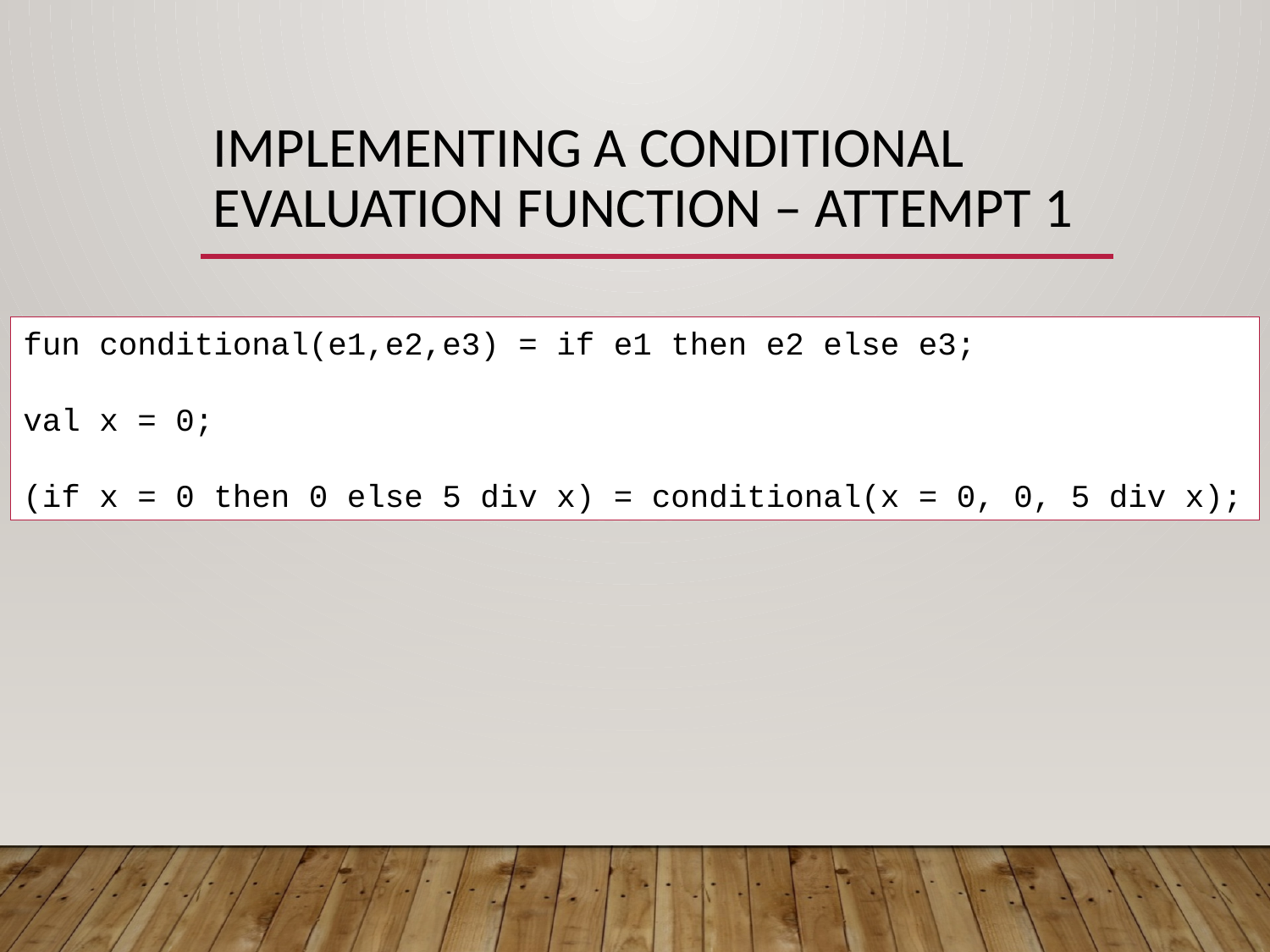

# Implementing a conditional evaluation function – Attempt 1
fun conditional(e1,e2,e3) = if e1 then e2 else e3;

val x = 0;

(if x = 0 then 0 else 5 div x) = conditional(x = 0, 0, 5 div x);